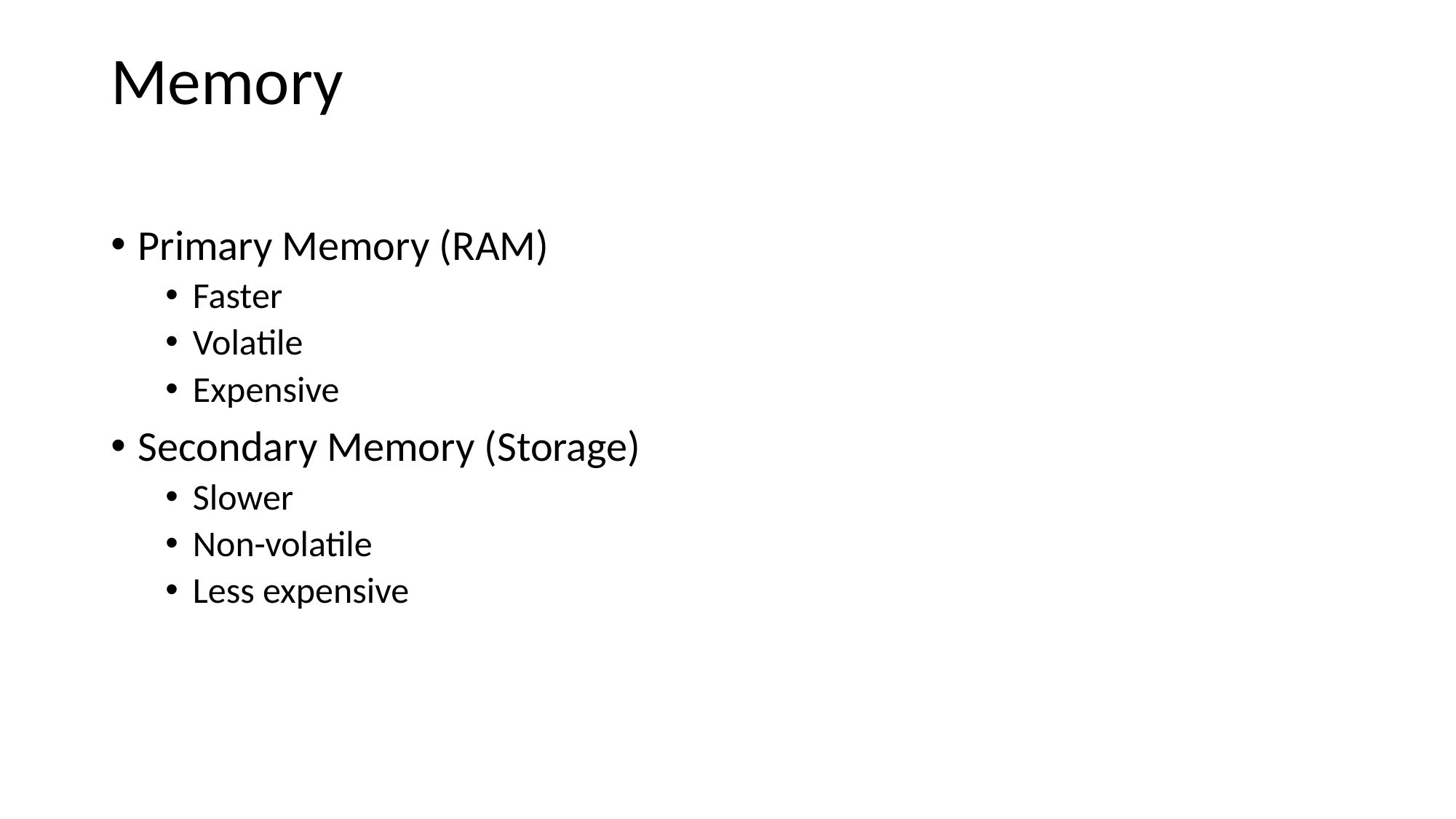

# Memory
Primary Memory (RAM)
Faster
Volatile
Expensive
Secondary Memory (Storage)
Slower
Non-volatile
Less expensive